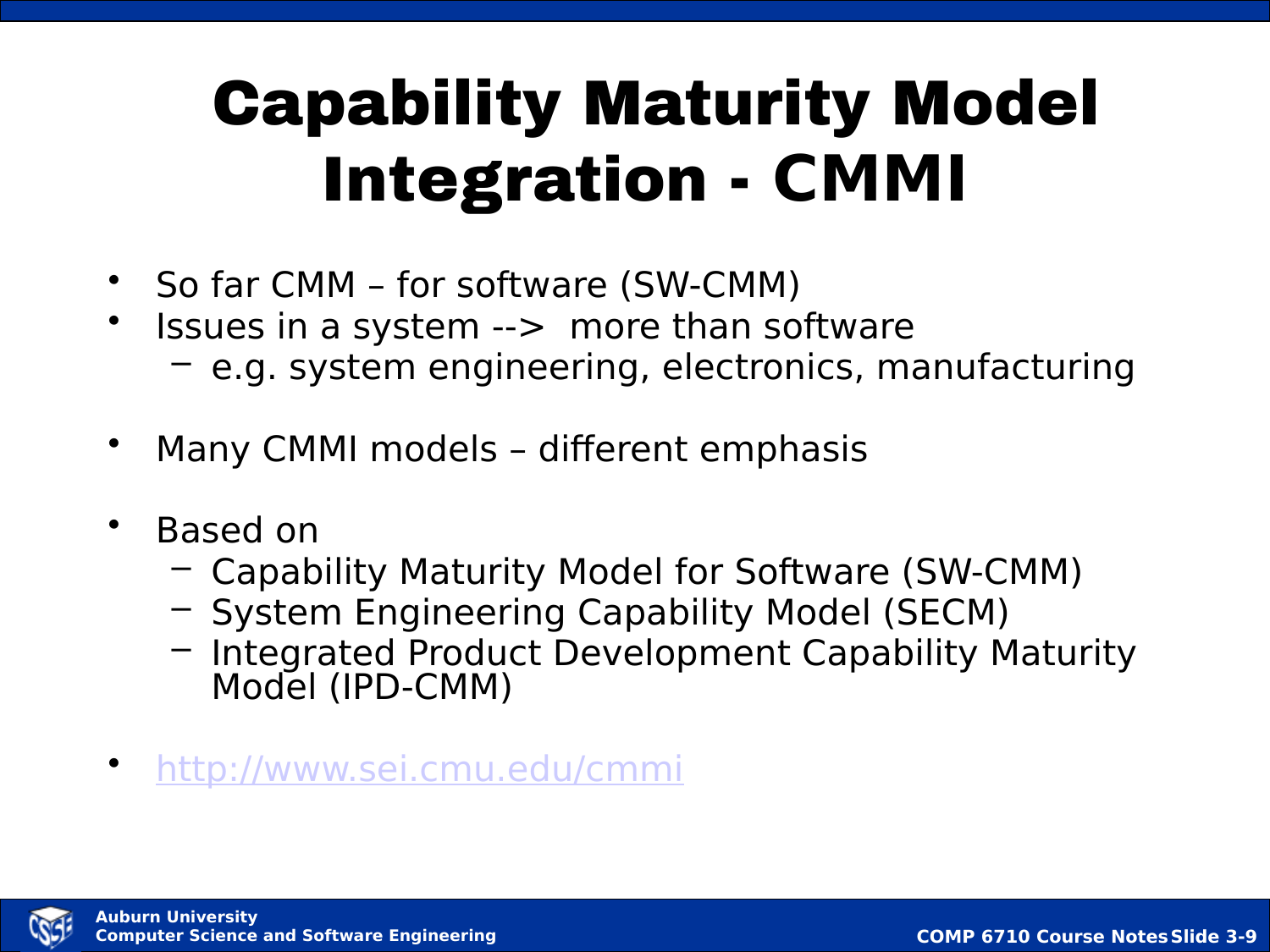

# Capability Maturity Model Integration - CMMI
So far CMM – for software (SW-CMM)
Issues in a system -->  more than software
e.g. system engineering, electronics, manufacturing

Many CMMI models – different emphasis

Based on
Capability Maturity Model for Software (SW-CMM)
System Engineering Capability Model (SECM)
Integrated Product Development Capability Maturity Model (IPD-CMM)

http://www.sei.cmu.edu/cmmi